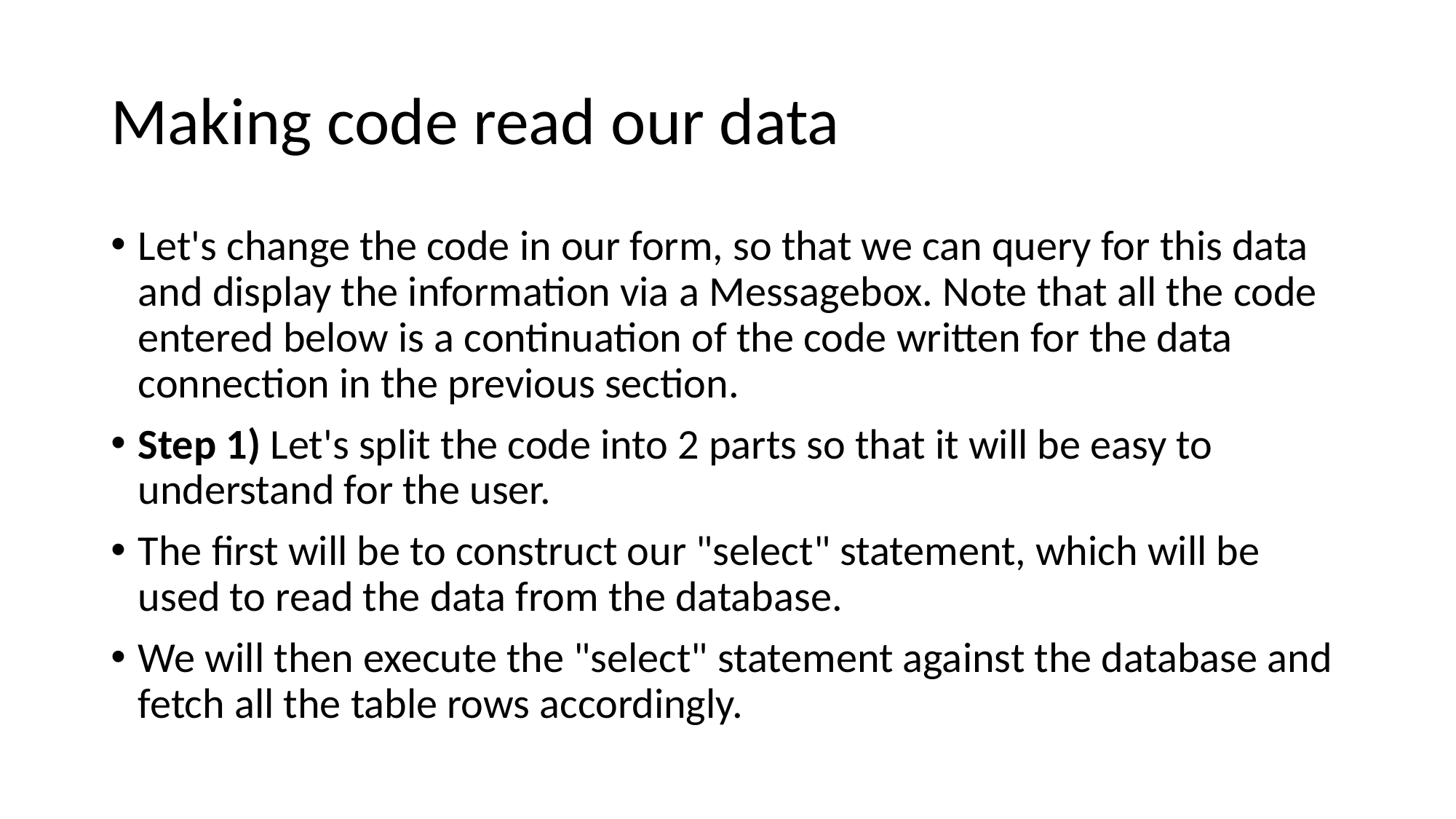

# Making code read our data
Let's change the code in our form, so that we can query for this data and display the information via a Messagebox. Note that all the code entered below is a continuation of the code written for the data connection in the previous section.
Step 1) Let's split the code into 2 parts so that it will be easy to understand for the user.
The first will be to construct our "select" statement, which will be used to read the data from the database.
We will then execute the "select" statement against the database and fetch all the table rows accordingly.